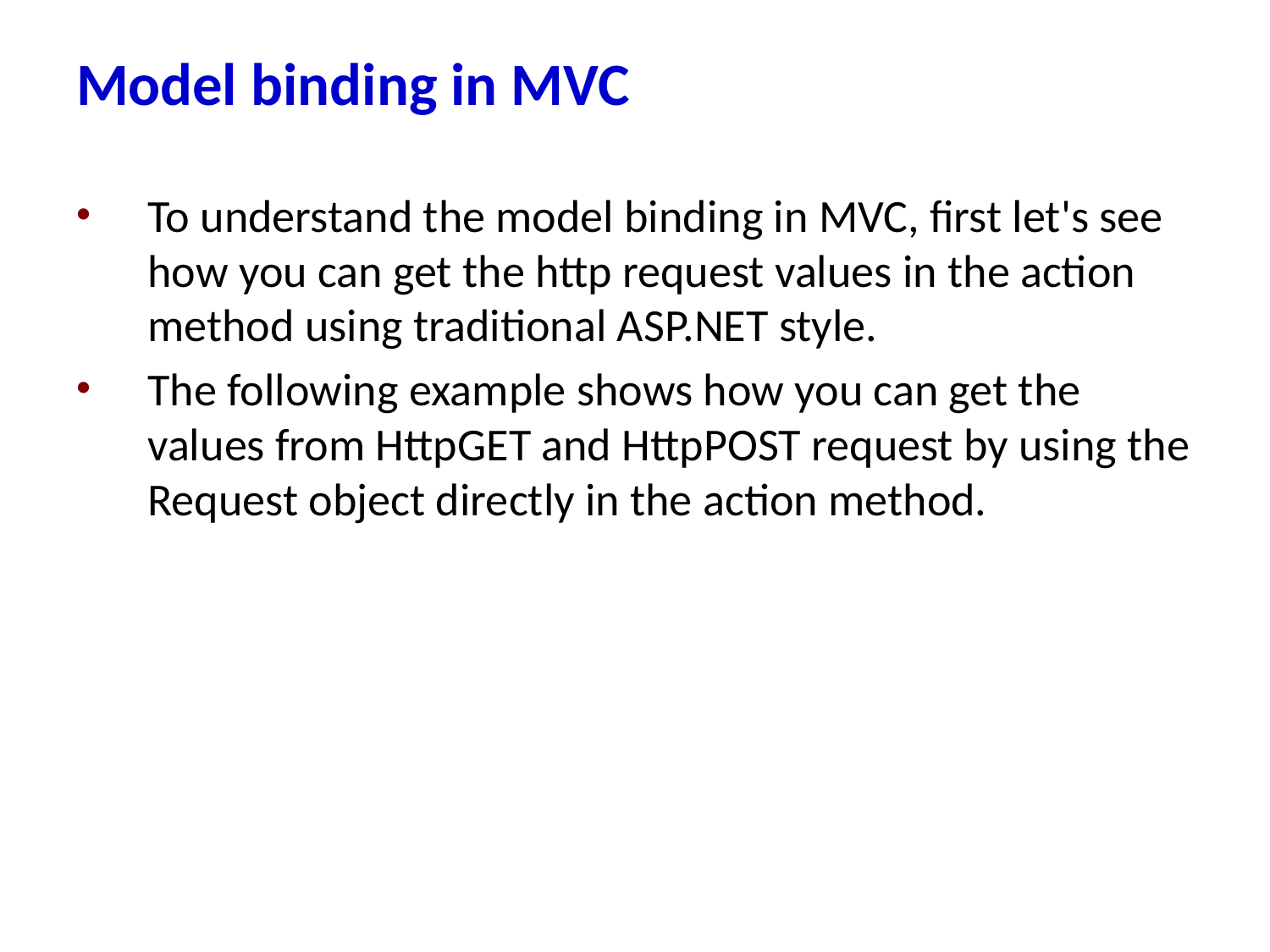

# Model binding in MVC
To understand the model binding in MVC, first let's see how you can get the http request values in the action method using traditional ASP.NET style.
The following example shows how you can get the values from HttpGET and HttpPOST request by using the Request object directly in the action method.